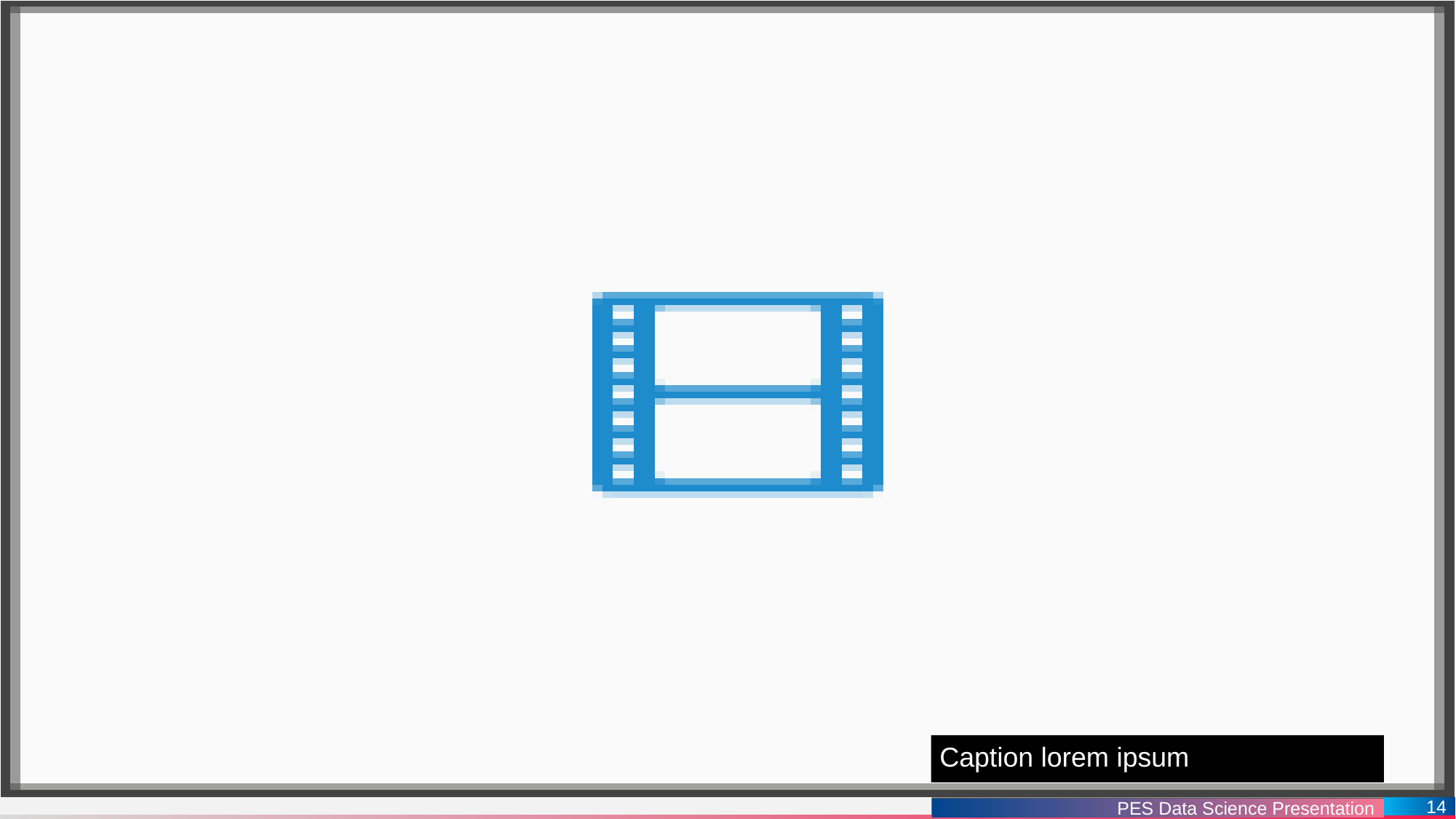

# Video slide
Caption lorem ipsum
14
PES Data Science Presentation